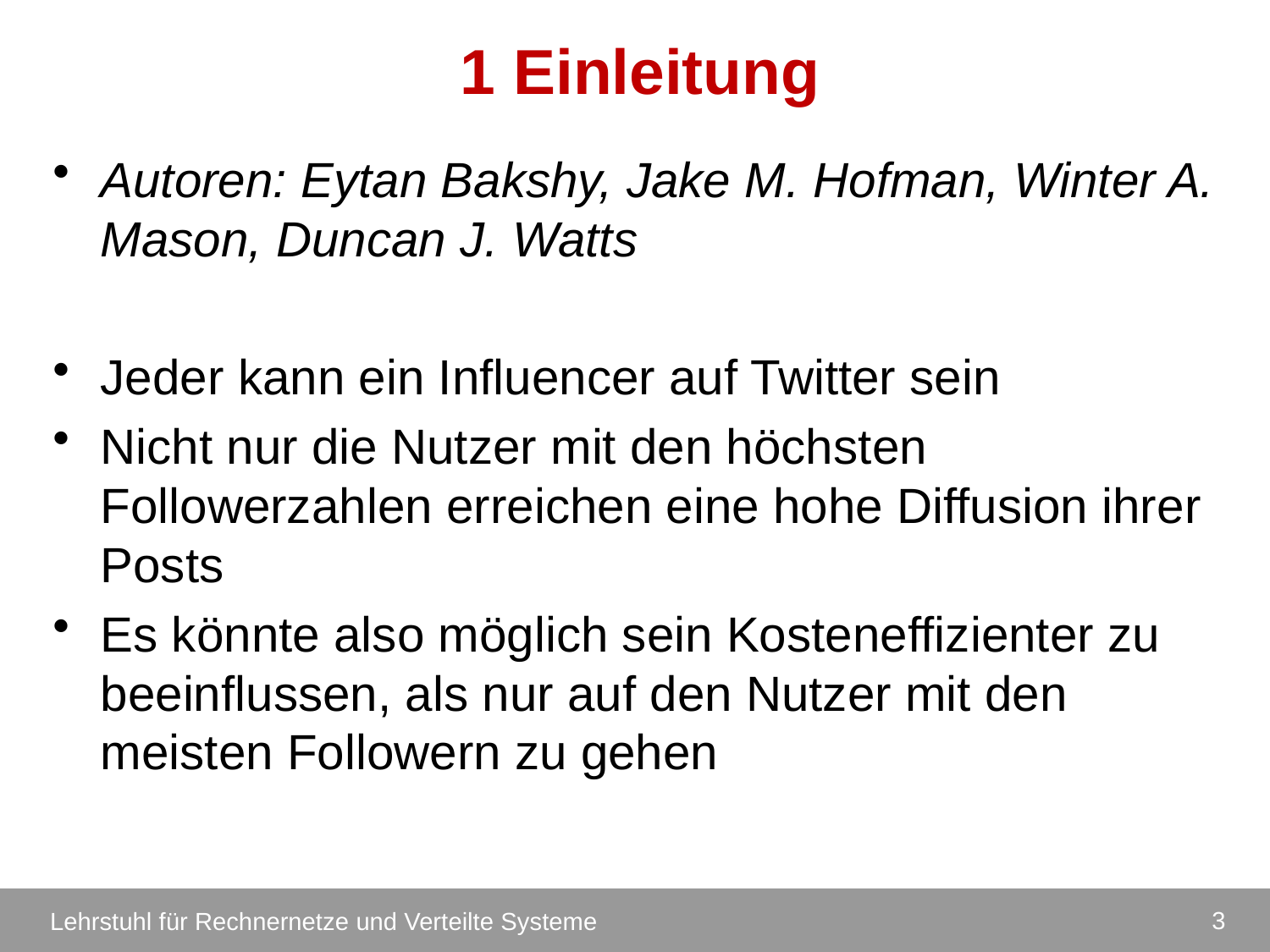

# 1 Einleitung
Autoren: Eytan Bakshy, Jake M. Hofman, Winter A. Mason, Duncan J. Watts

Jeder kann ein Influencer auf Twitter sein
Nicht nur die Nutzer mit den höchsten Followerzahlen erreichen eine hohe Diffusion ihrer Posts
Es könnte also möglich sein Kosteneffizienter zu beeinflussen, als nur auf den Nutzer mit den meisten Followern zu gehen
3
Lehrstuhl für Rechnernetze und Verteilte Systeme